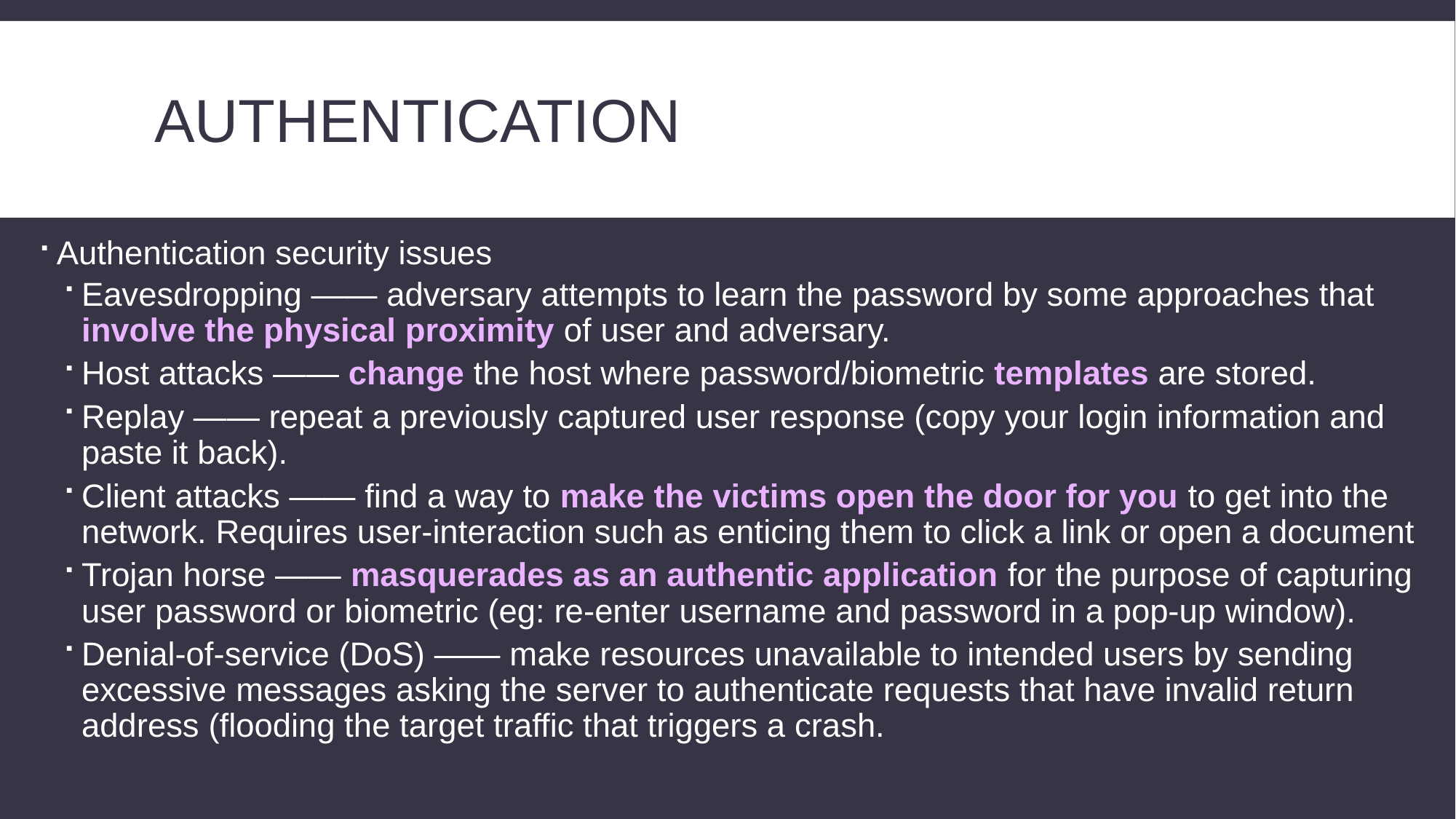

# authentication
Authentication security issues
Eavesdropping —— adversary attempts to learn the password by some approaches that involve the physical proximity of user and adversary.
Host attacks —— change the host where password/biometric templates are stored.
Replay —— repeat a previously captured user response (copy your login information and paste it back).
Client attacks —— find a way to make the victims open the door for you to get into the network. Requires user-interaction such as enticing them to click a link or open a document
Trojan horse —— masquerades as an authentic application for the purpose of capturing user password or biometric (eg: re-enter username and password in a pop-up window).
Denial-of-service (DoS) —— make resources unavailable to intended users by sending excessive messages asking the server to authenticate requests that have invalid return address (flooding the target traffic that triggers a crash.